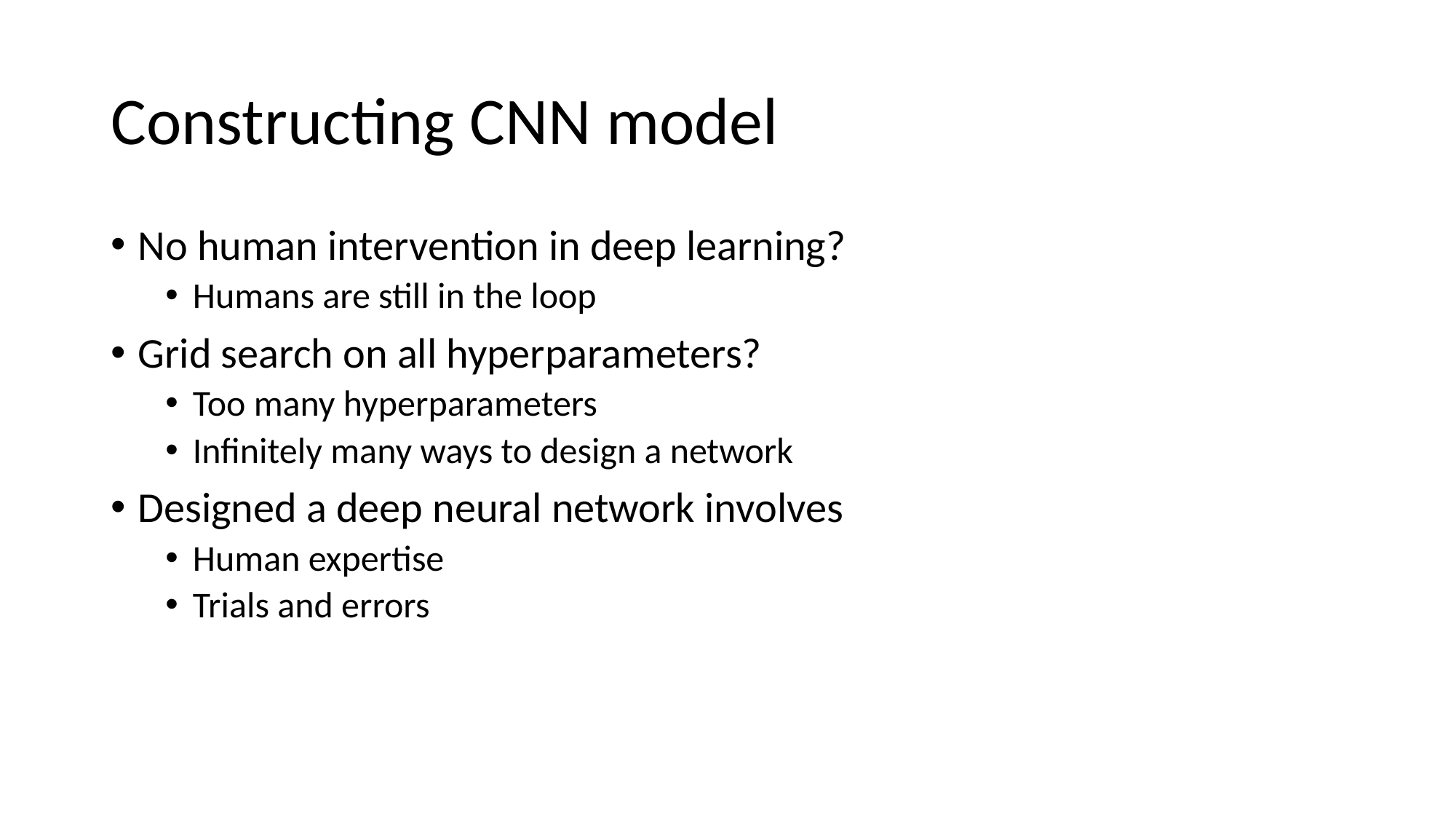

# Constructing CNN model
No human intervention in deep learning?
Humans are still in the loop
Grid search on all hyperparameters?
Too many hyperparameters
Infinitely many ways to design a network
Designed a deep neural network involves
Human expertise
Trials and errors